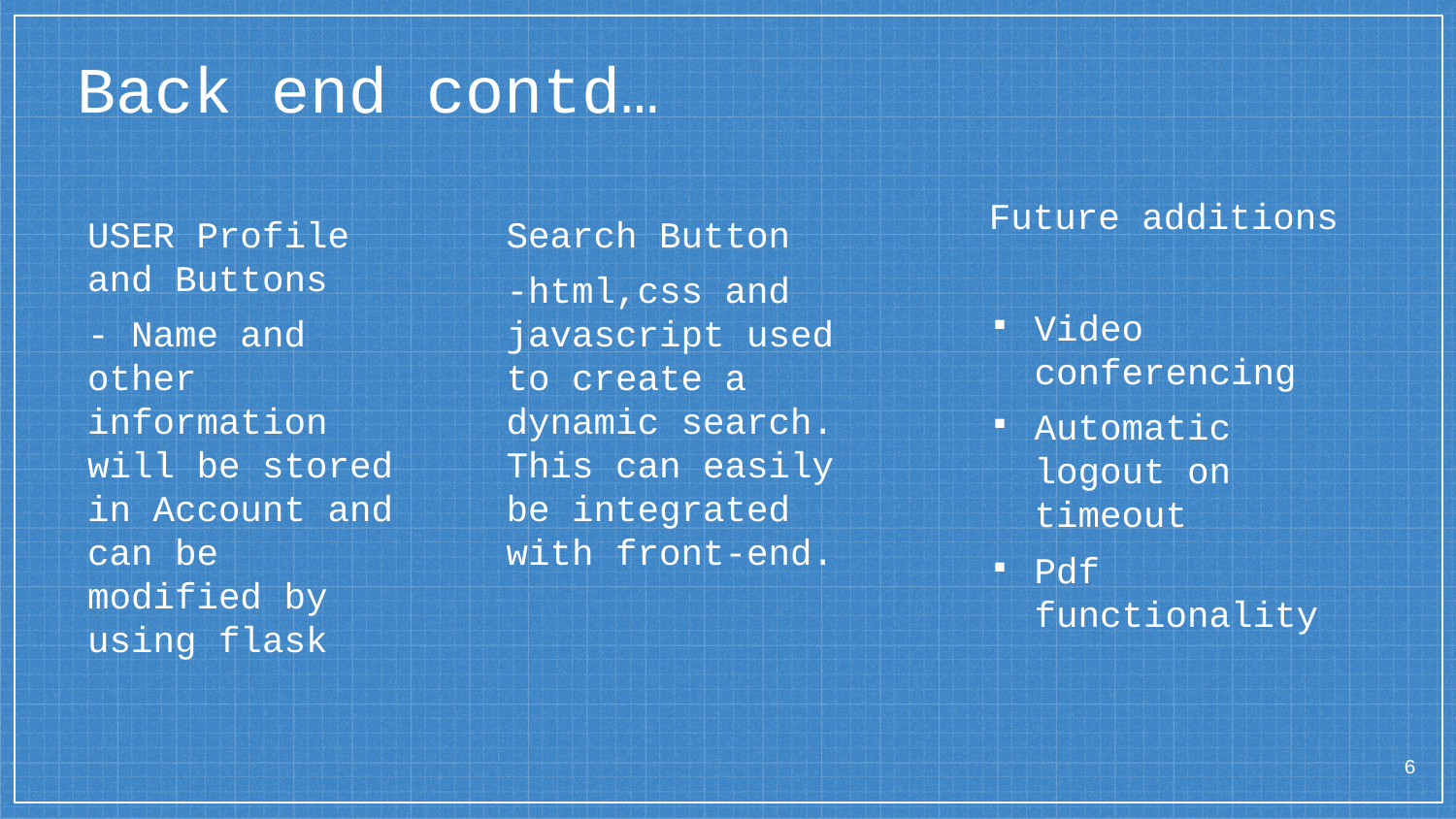

# Back end contd…
Future additions

Video conferencing
Automatic logout on timeout
Pdf functionality

USER Profile and Buttons
- Name and other information will be stored in Account and can be modified by using flask
Search Button
-html,css and javascript used to create a dynamic search. This can easily be integrated with front-end.

6